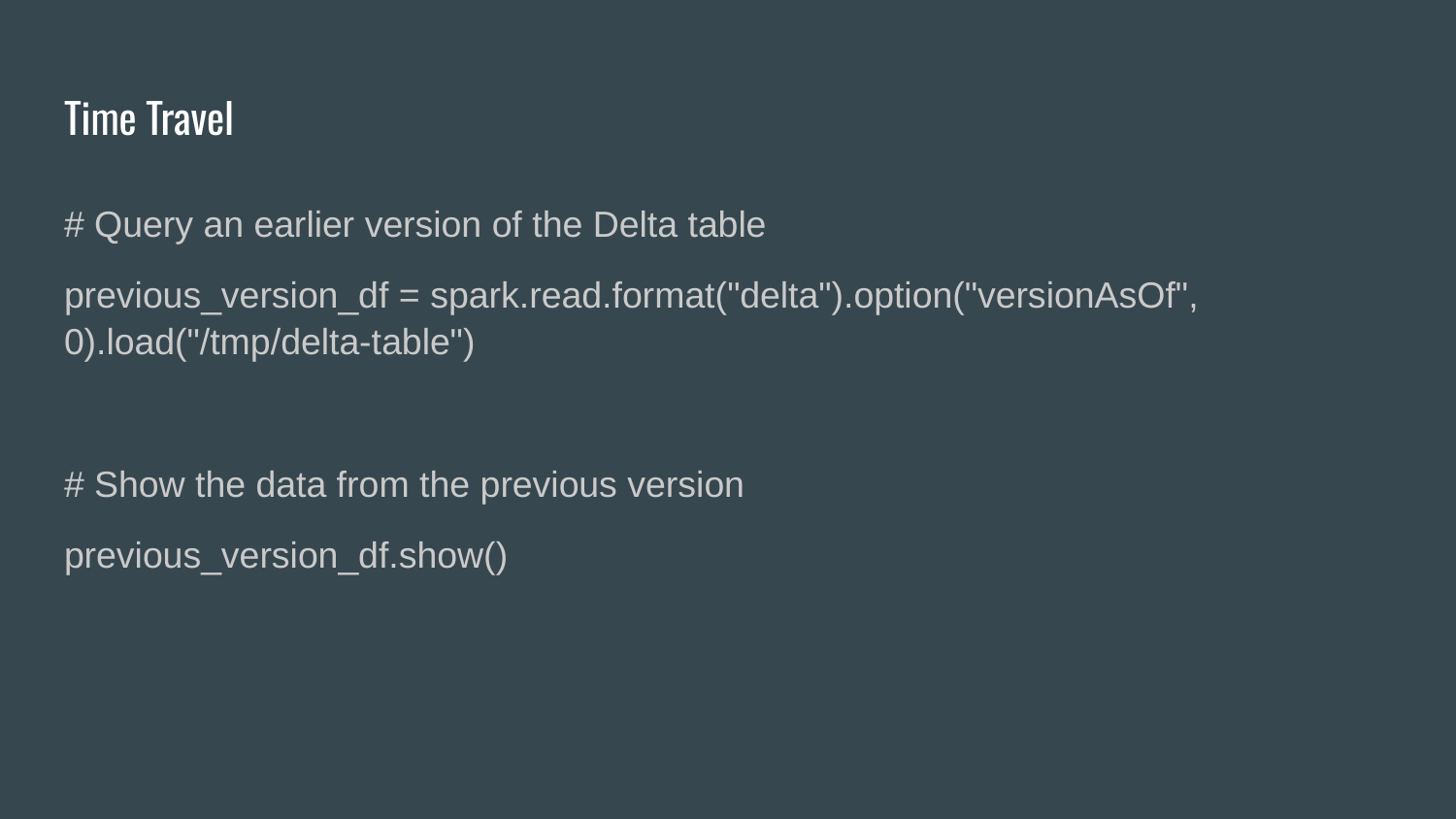

# Time Travel
# Query an earlier version of the Delta table
previous_version_df = spark.read.format("delta").option("versionAsOf", 0).load("/tmp/delta-table")

# Show the data from the previous version
previous_version_df.show()